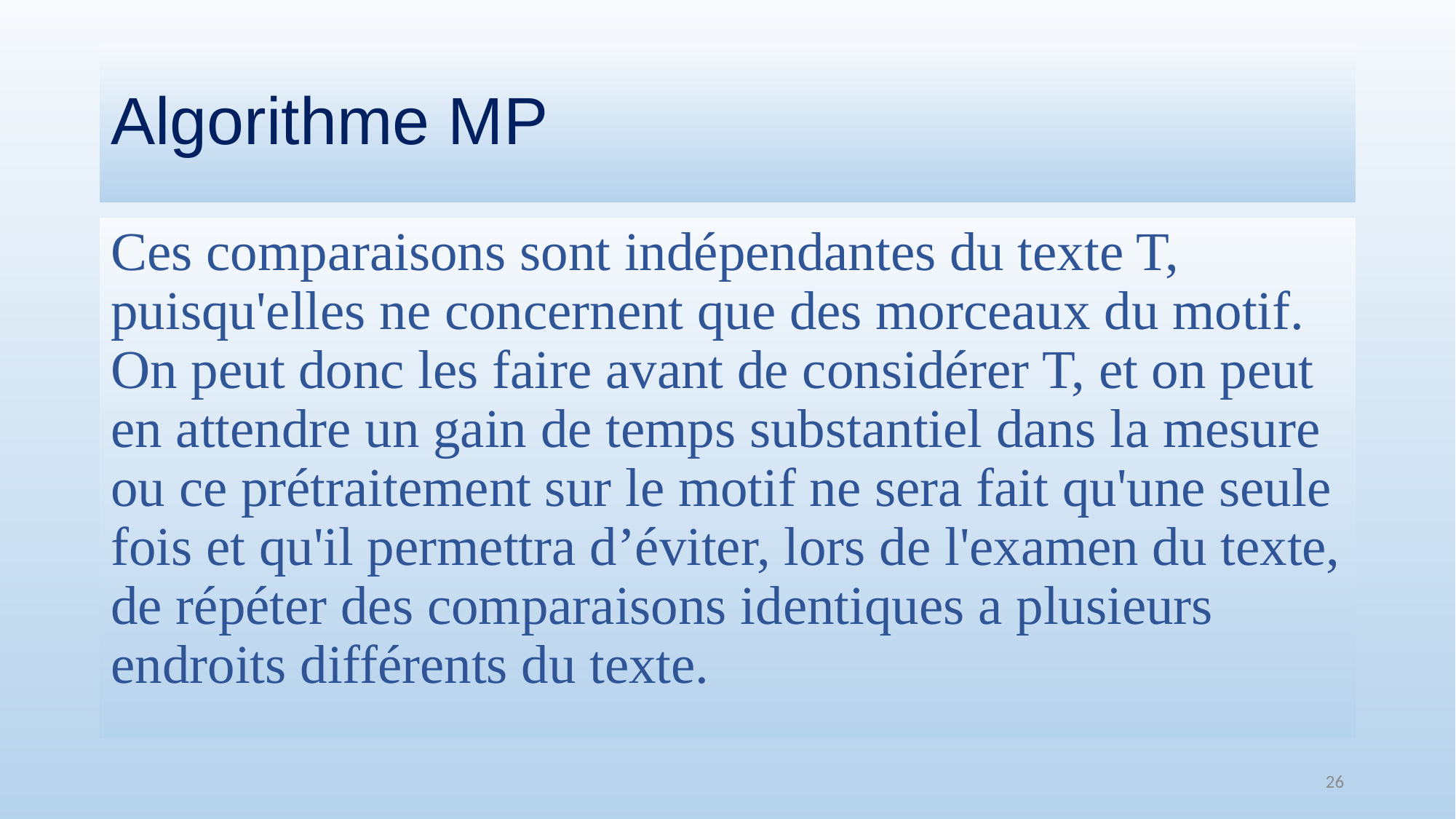

# Algorithme MP
Ces comparaisons sont indépendantes du texte T, puisqu'elles ne concernent que des morceaux du motif. On peut donc les faire avant de considérer T, et on peut en attendre un gain de temps substantiel dans la mesure ou ce prétraitement sur le motif ne sera fait qu'une seule fois et qu'il permettra d’éviter, lors de l'examen du texte, de répéter des comparaisons identiques a plusieurs endroits différents du texte.

26